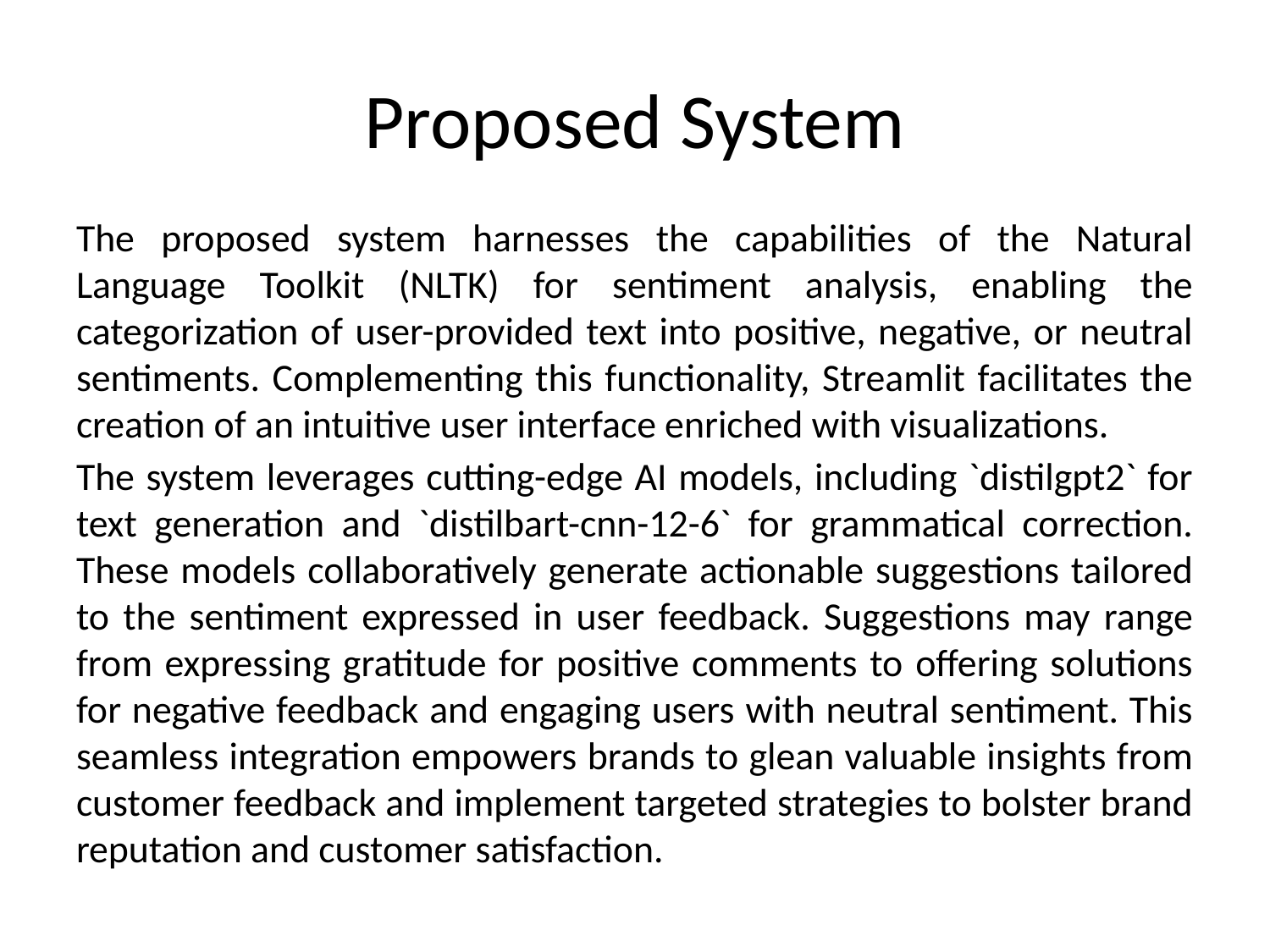

# Proposed System
The proposed system harnesses the capabilities of the Natural Language Toolkit (NLTK) for sentiment analysis, enabling the categorization of user-provided text into positive, negative, or neutral sentiments. Complementing this functionality, Streamlit facilitates the creation of an intuitive user interface enriched with visualizations.
The system leverages cutting-edge AI models, including `distilgpt2` for text generation and `distilbart-cnn-12-6` for grammatical correction. These models collaboratively generate actionable suggestions tailored to the sentiment expressed in user feedback. Suggestions may range from expressing gratitude for positive comments to offering solutions for negative feedback and engaging users with neutral sentiment. This seamless integration empowers brands to glean valuable insights from customer feedback and implement targeted strategies to bolster brand reputation and customer satisfaction.